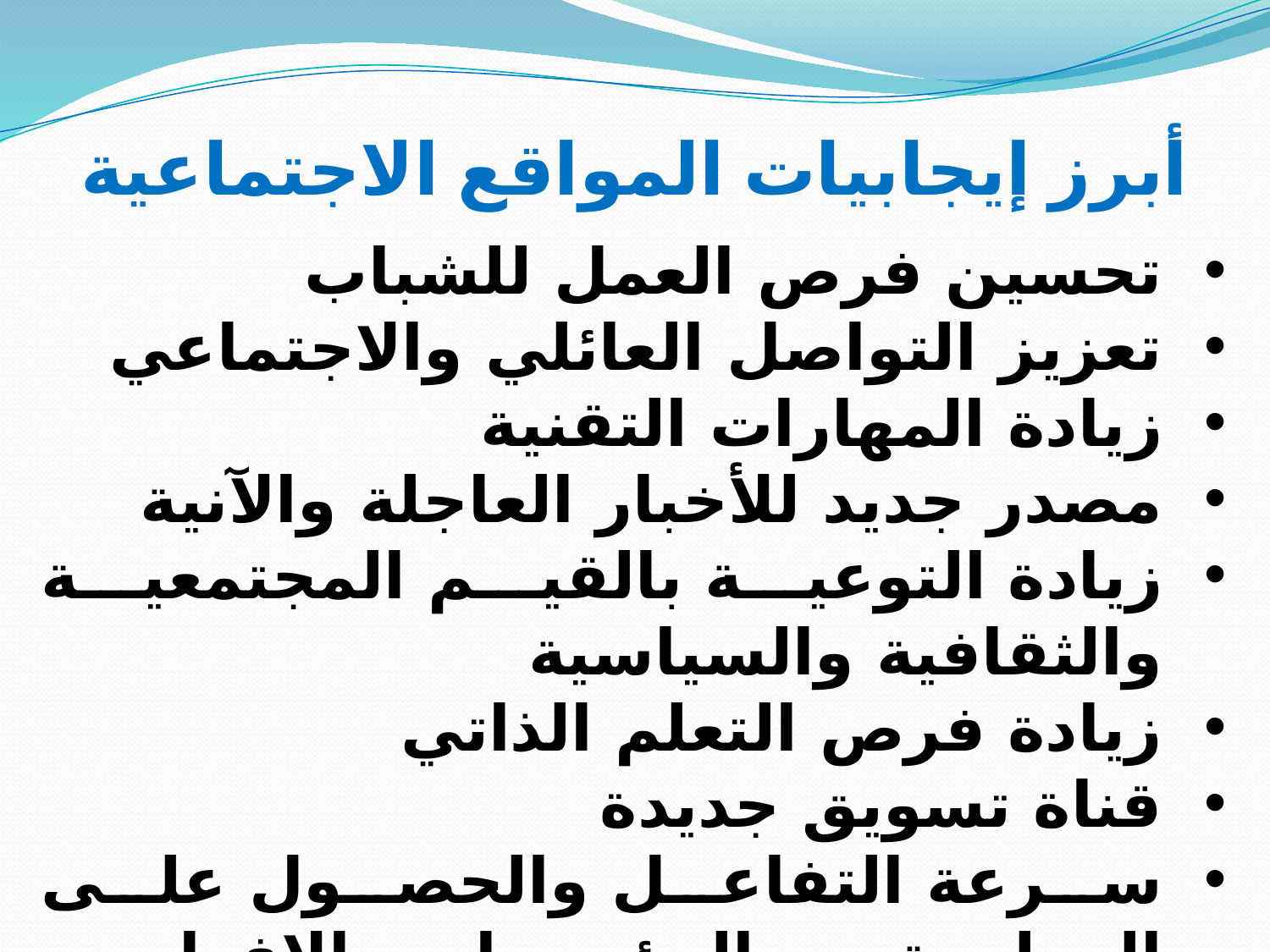

# أبرز إيجابيات المواقع الاجتماعية
تحسين فرص العمل للشباب
تعزيز التواصل العائلي والاجتماعي
زيادة المهارات التقنية
مصدر جديد للأخبار العاجلة والآنية
زيادة التوعية بالقيم المجتمعية والثقافية والسياسية
زيادة فرص التعلم الذاتي
قناة تسويق جديدة
سرعة التفاعل والحصول على المعلومة من المؤسسات والافراد
تحسين عملية التعليم والتعلم